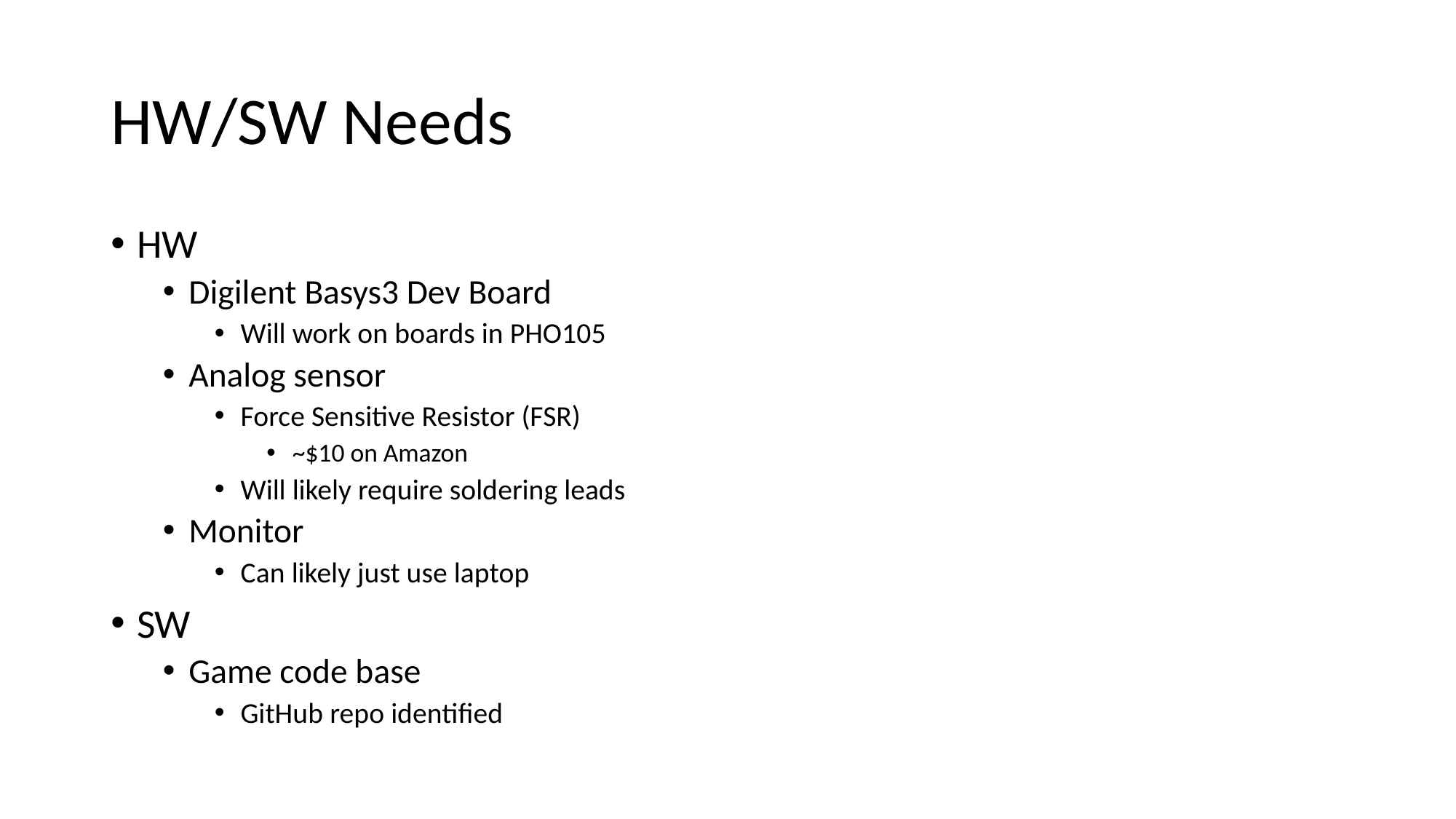

# HW/SW Needs
HW
Digilent Basys3 Dev Board
Will work on boards in PHO105
Analog sensor
Force Sensitive Resistor (FSR)
~$10 on Amazon
Will likely require soldering leads
Monitor
Can likely just use laptop
SW
Game code base
GitHub repo identified